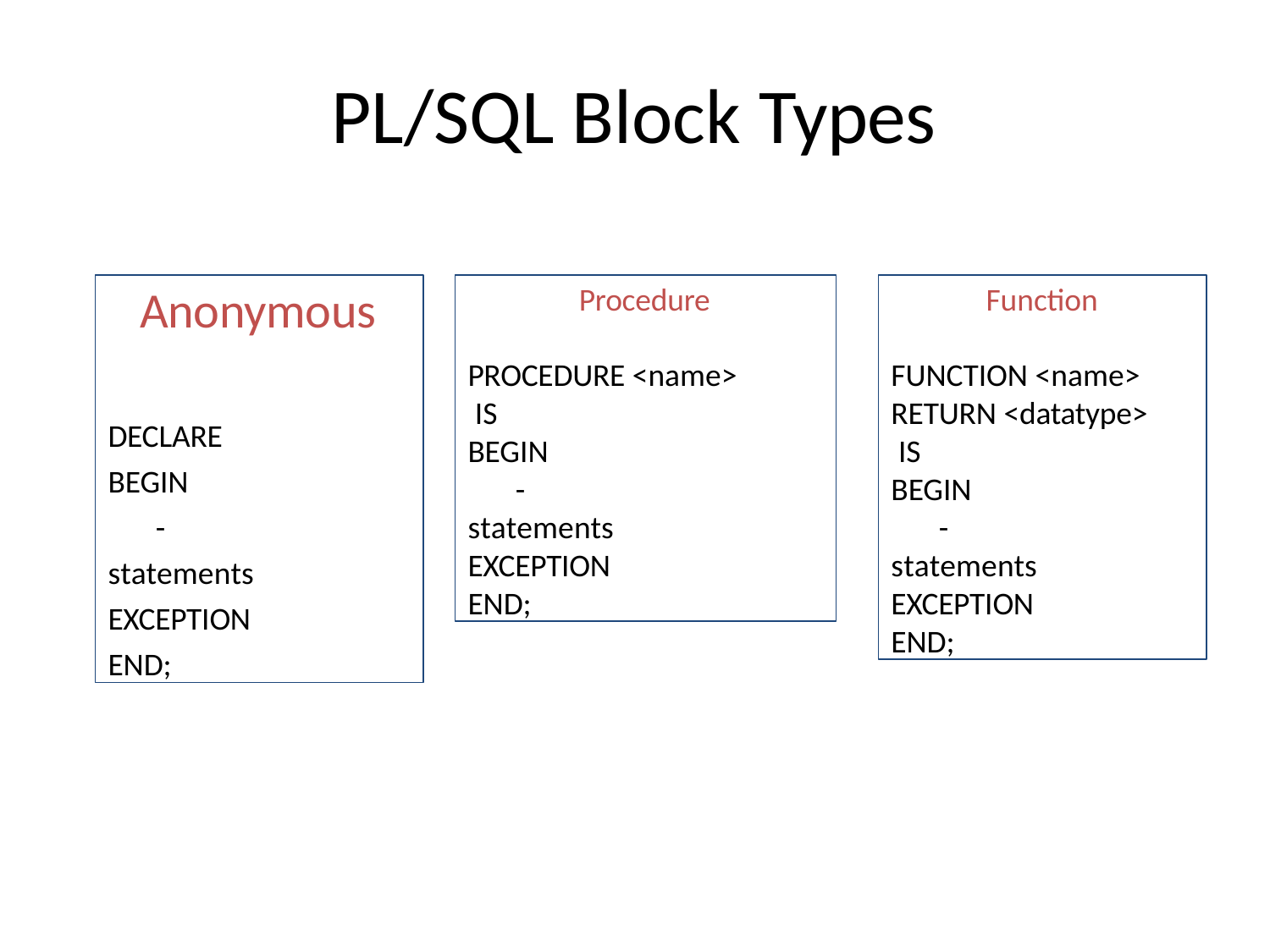

# PL/SQL Block Types
Anonymous

DECLARE
BEGIN
-statements  EXCEPTION  END;
Procedure

PROCEDURE <name>  IS
BEGIN
-statements  EXCEPTION  END;
Function

FUNCTION <name>
RETURN <datatype>  IS
BEGIN
-statements  EXCEPTION  END;